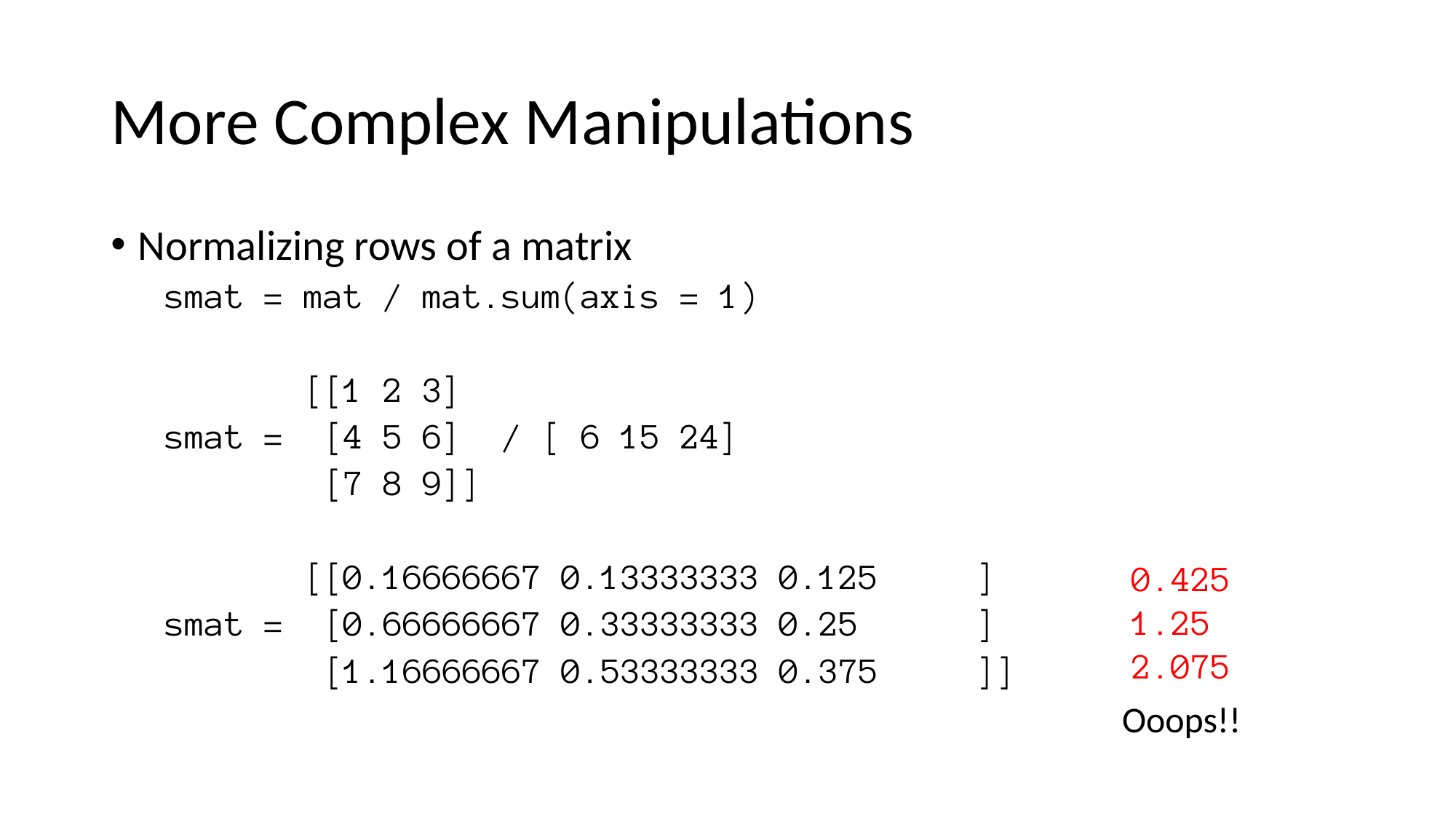

# More Complex Manipulations
Normalizing rows of a matrix
smat = mat / mat.sum(axis = 1)

       [[1 2 3]
smat =  [4 5 6]  / [ 6 15 24]
        [7 8 9]]

       [[0.16666667 0.13333333 0.125     ]
smat =  [0.66666667 0.33333333 0.25      ]
        [1.16666667 0.53333333 0.375     ]]
0.425
1.25
2.075
Ooops!!